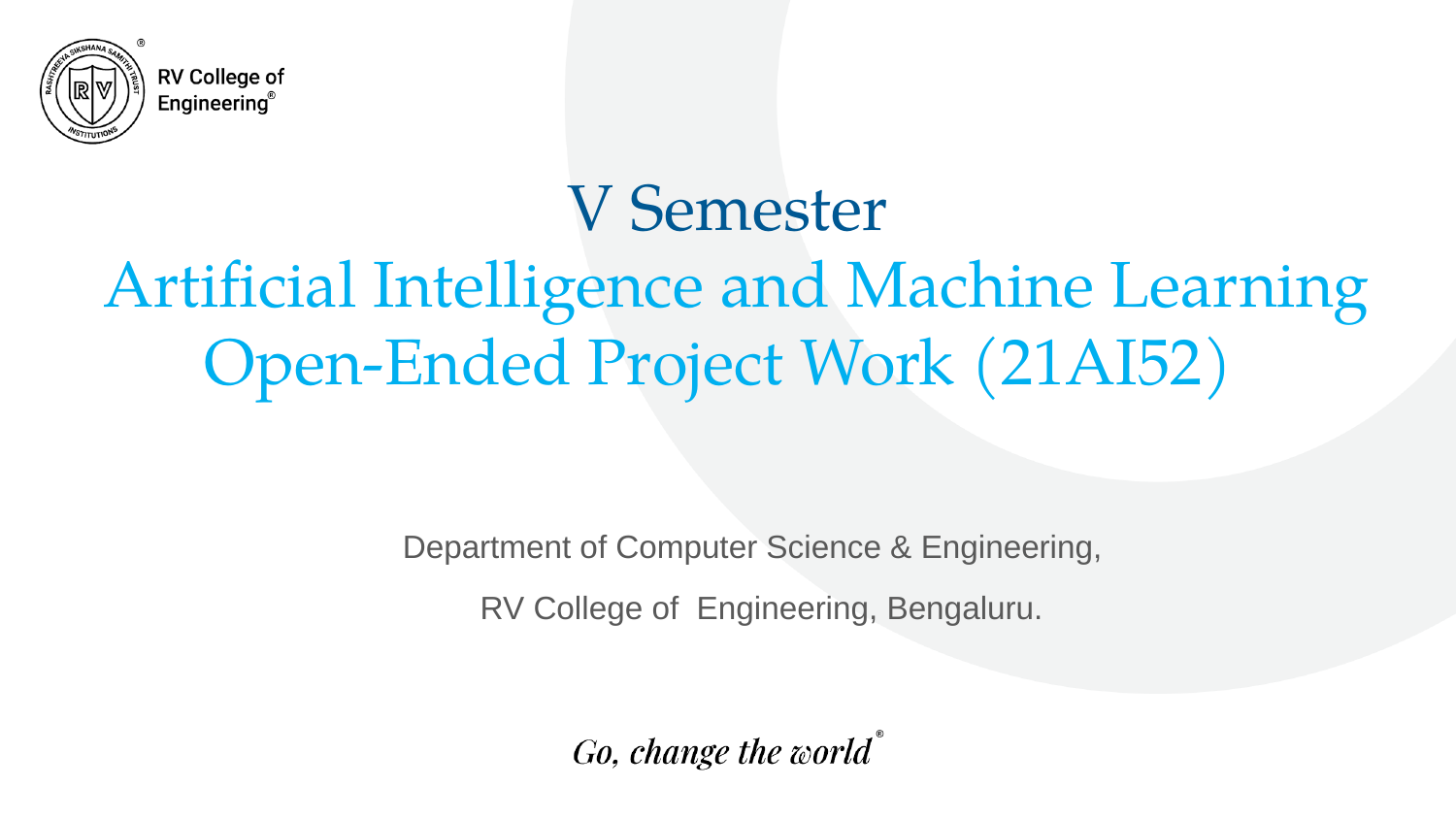

# V Semester Artificial Intelligence and Machine Learning Open-Ended Project Work (21AI52)
Department of Computer Science & Engineering,
RV College of  Engineering, Bengaluru.